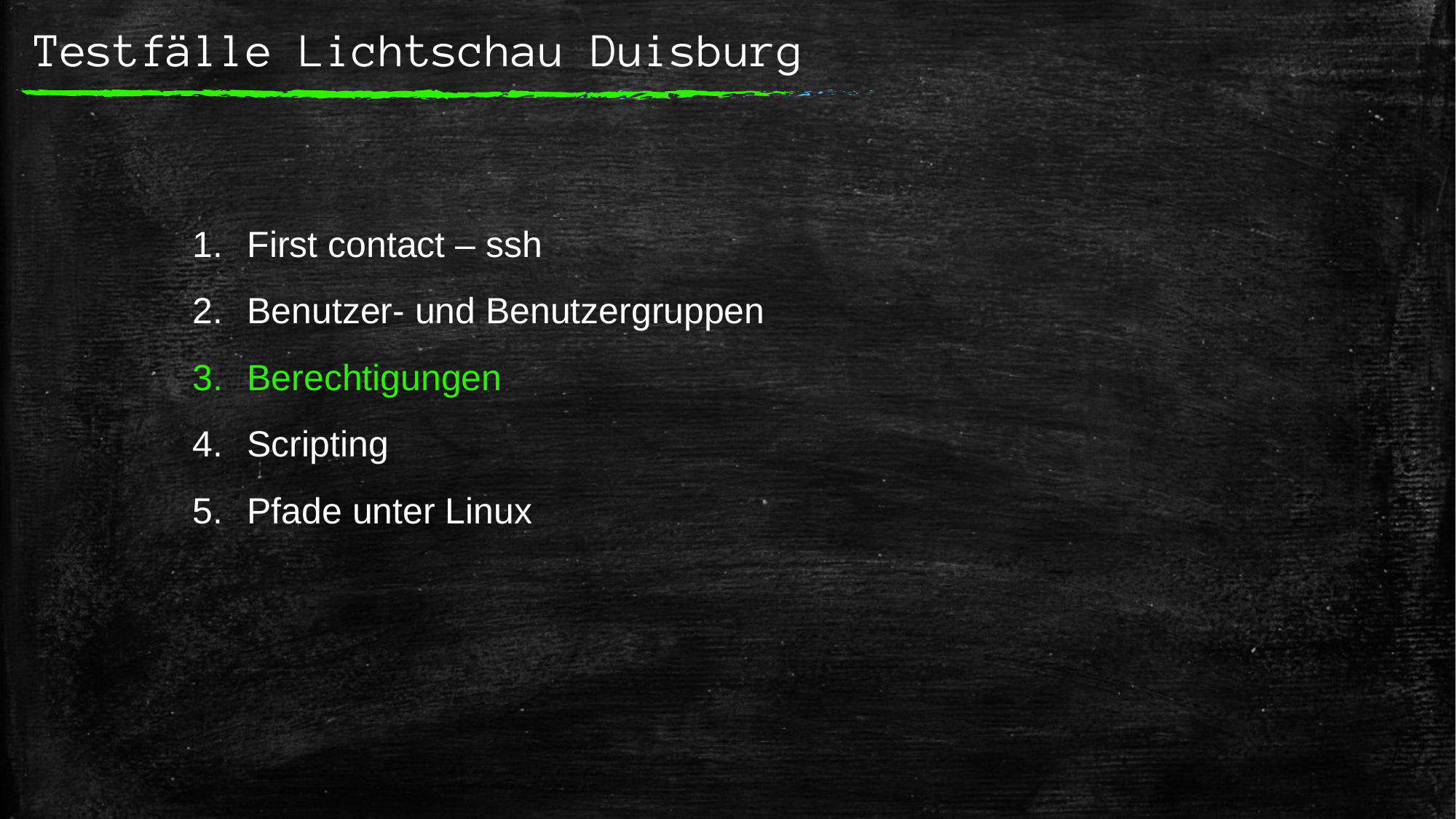

# Testfälle Lichtschau Duisburg
First contact – ssh
Benutzer- und Benutzergruppen
Berechtigungen
Scripting
Pfade unter Linux